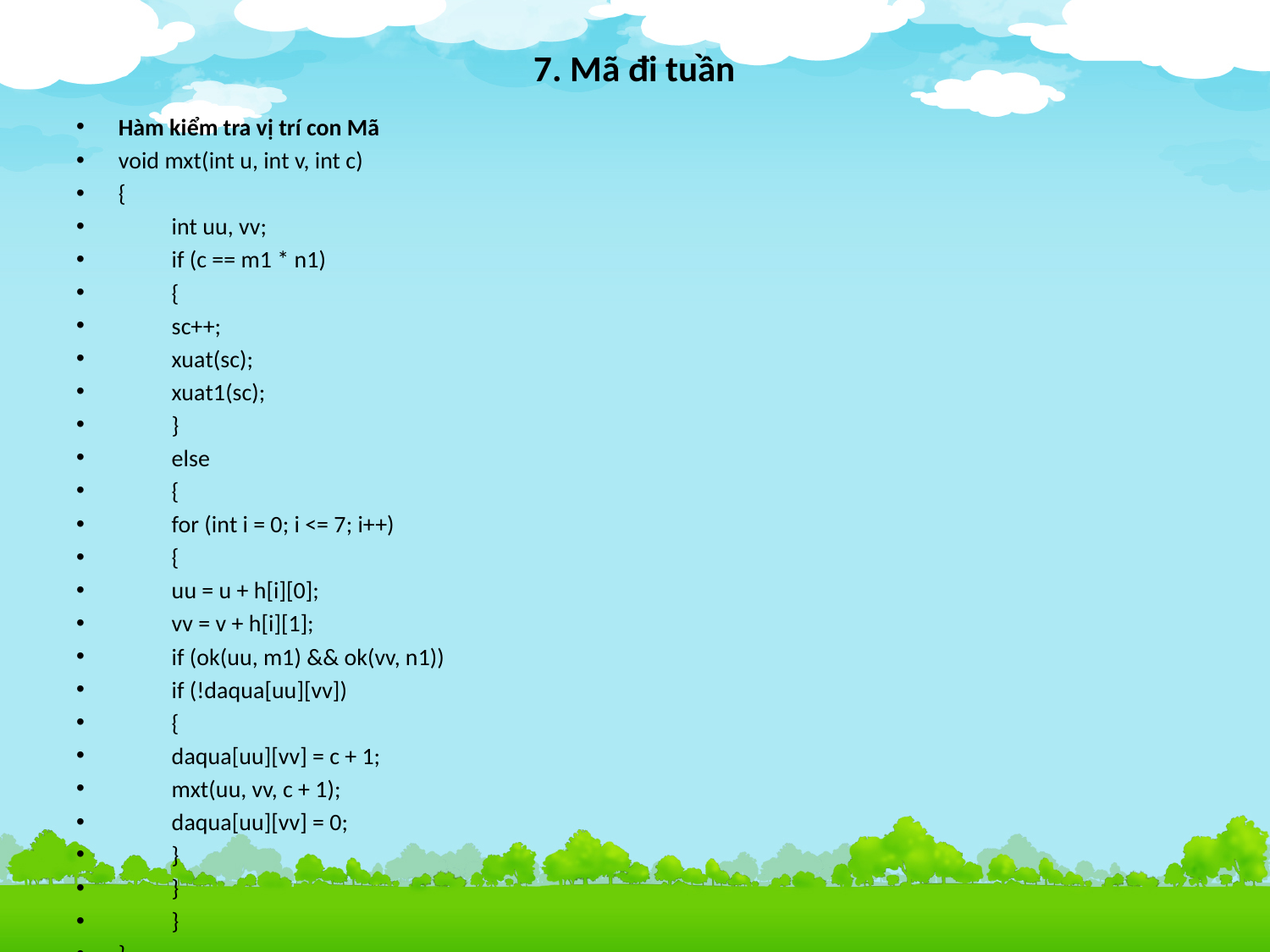

# 7. Mã đi tuần
Hàm kiểm tra vị trí con Mã
void mxt(int u, int v, int c)
{
	int uu, vv;
	if (c == m1 * n1)
	{
		sc++;
		xuat(sc);
		xuat1(sc);
	}
	else
	{
		for (int i = 0; i <= 7; i++)
		{
			uu = u + h[i][0];
			vv = v + h[i][1];
			if (ok(uu, m1) && ok(vv, n1))
				if (!daqua[uu][vv])
				{
					daqua[uu][vv] = c + 1;
					mxt(uu, vv, c + 1);
					daqua[uu][vv] = 0;
				}
		}
	}
}